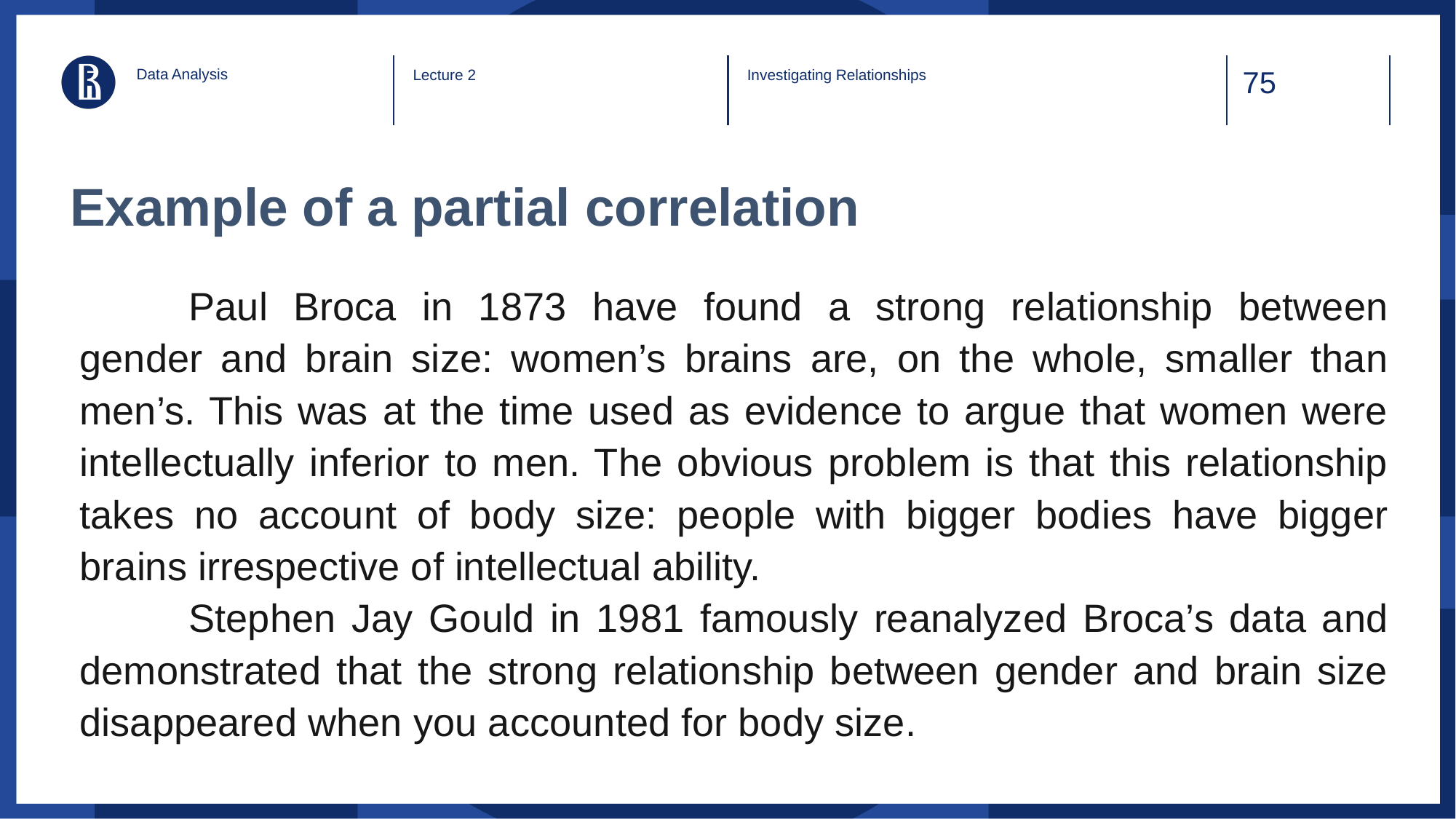

Data Analysis
Lecture 2
Investigating Relationships
# Example of a partial correlation
	Paul Broca in 1873 have found a strong relationship between gender and brain size: women’s brains are, on the whole, smaller than men’s. This was at the time used as evidence to argue that women were intellectually inferior to men. The obvious problem is that this relationship takes no account of body size: people with bigger bodies have bigger brains irrespective of intellectual ability.
	Stephen Jay Gould in 1981 famously reanalyzed Broca’s data and demonstrated that the strong relationship between gender and brain size disappeared when you accounted for body size.